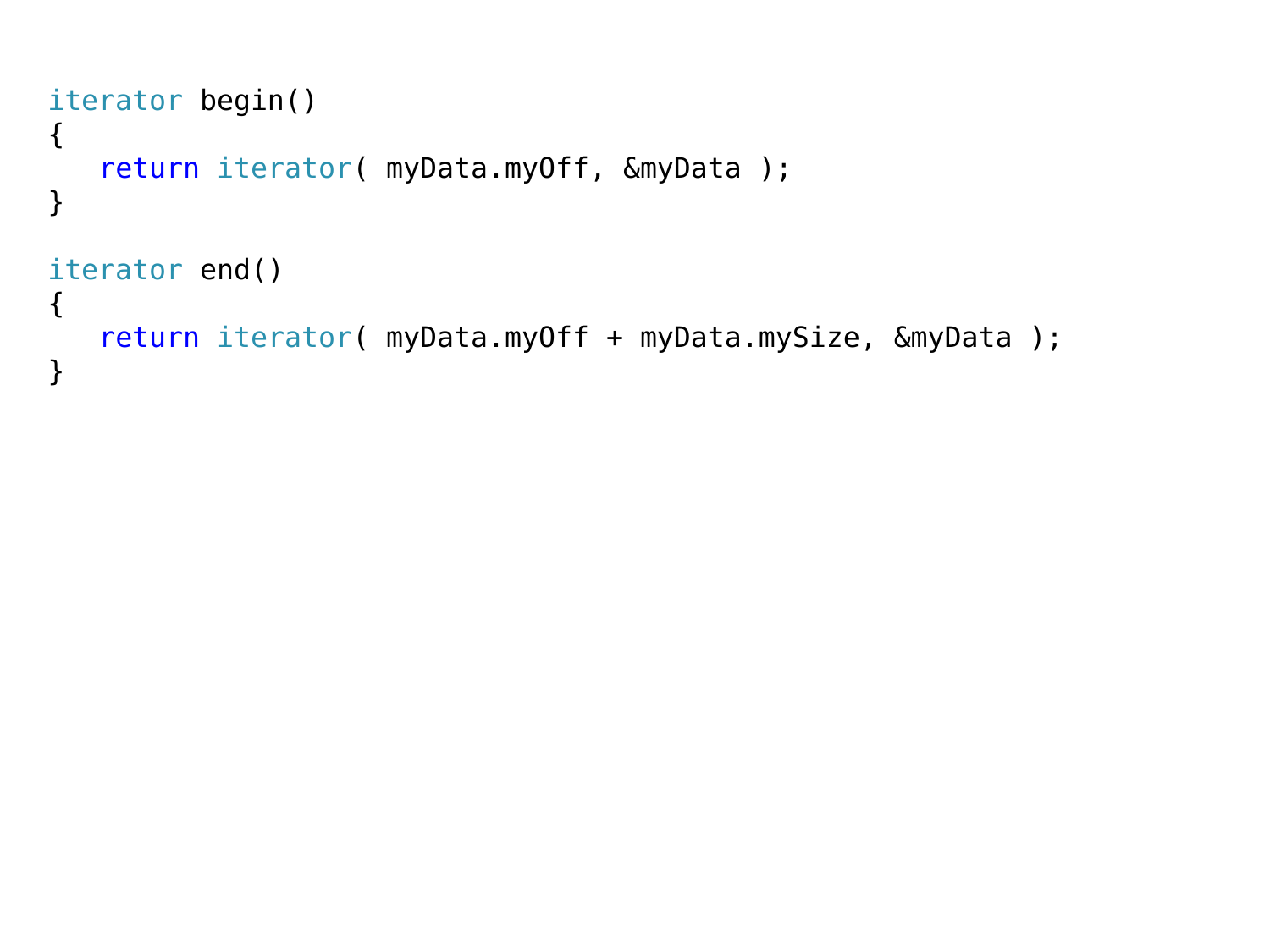

iterator begin()
{
   return iterator( myData.myOff, &myData );
}

iterator end()
{
   return iterator( myData.myOff + myData.mySize, &myData );
}